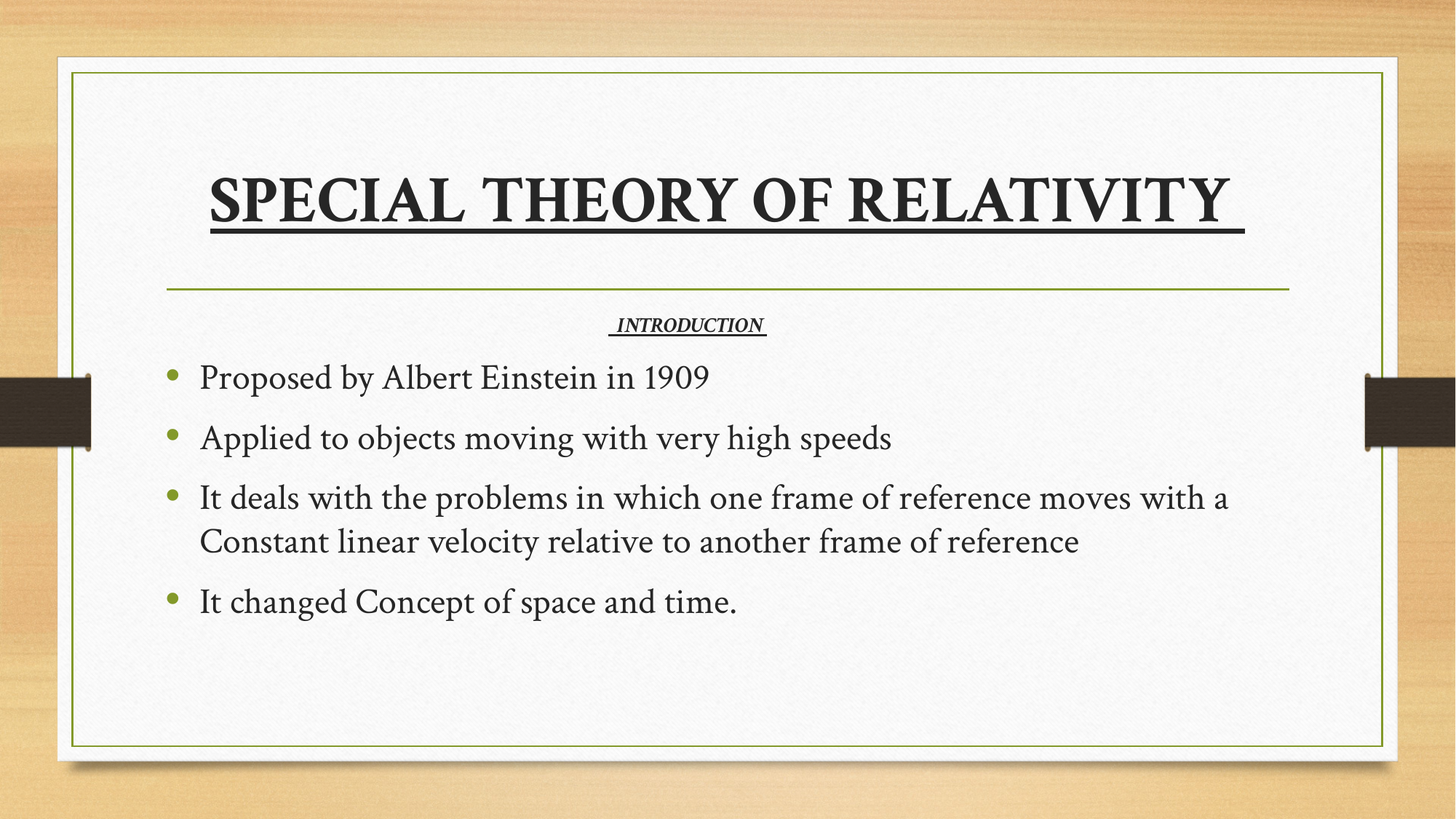

# SPECIAL THEORY OF RELATIVITY
     INTRODUCTION
Proposed by Albert Einstein in 1909
Applied to objects moving with very high speeds
It deals with the problems in which one frame of reference moves with a Constant linear velocity relative to another frame of reference
It changed Concept of space and time.